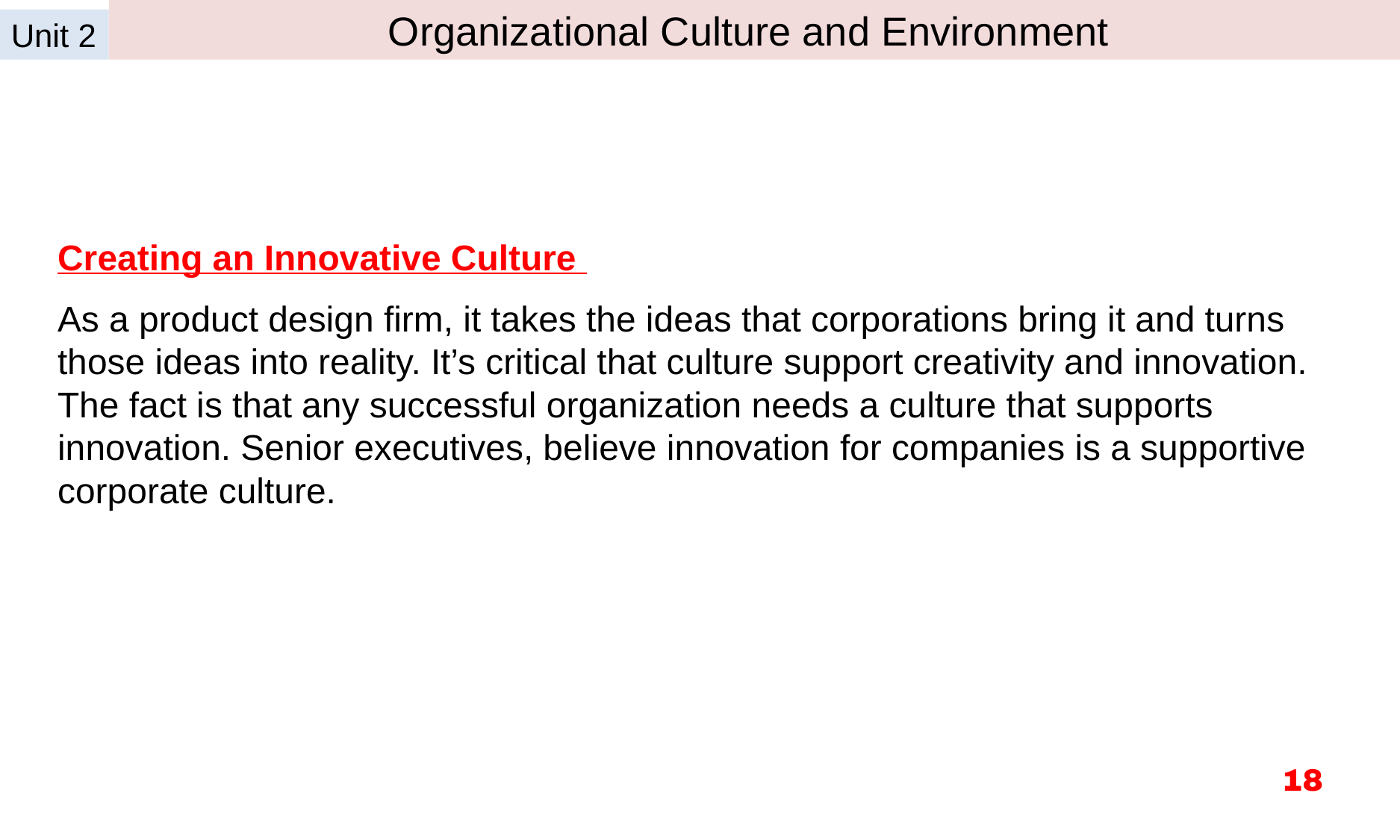

Organizational Culture and Environment
Unit 2
Creating an Innovative Culture
As a product design firm, it takes the ideas that corporations bring it and turns those ideas into reality. It’s critical that culture support creativity and innovation. The fact is that any successful organization needs a culture that supports innovation. Senior executives, believe innovation for companies is a supportive corporate culture.
18